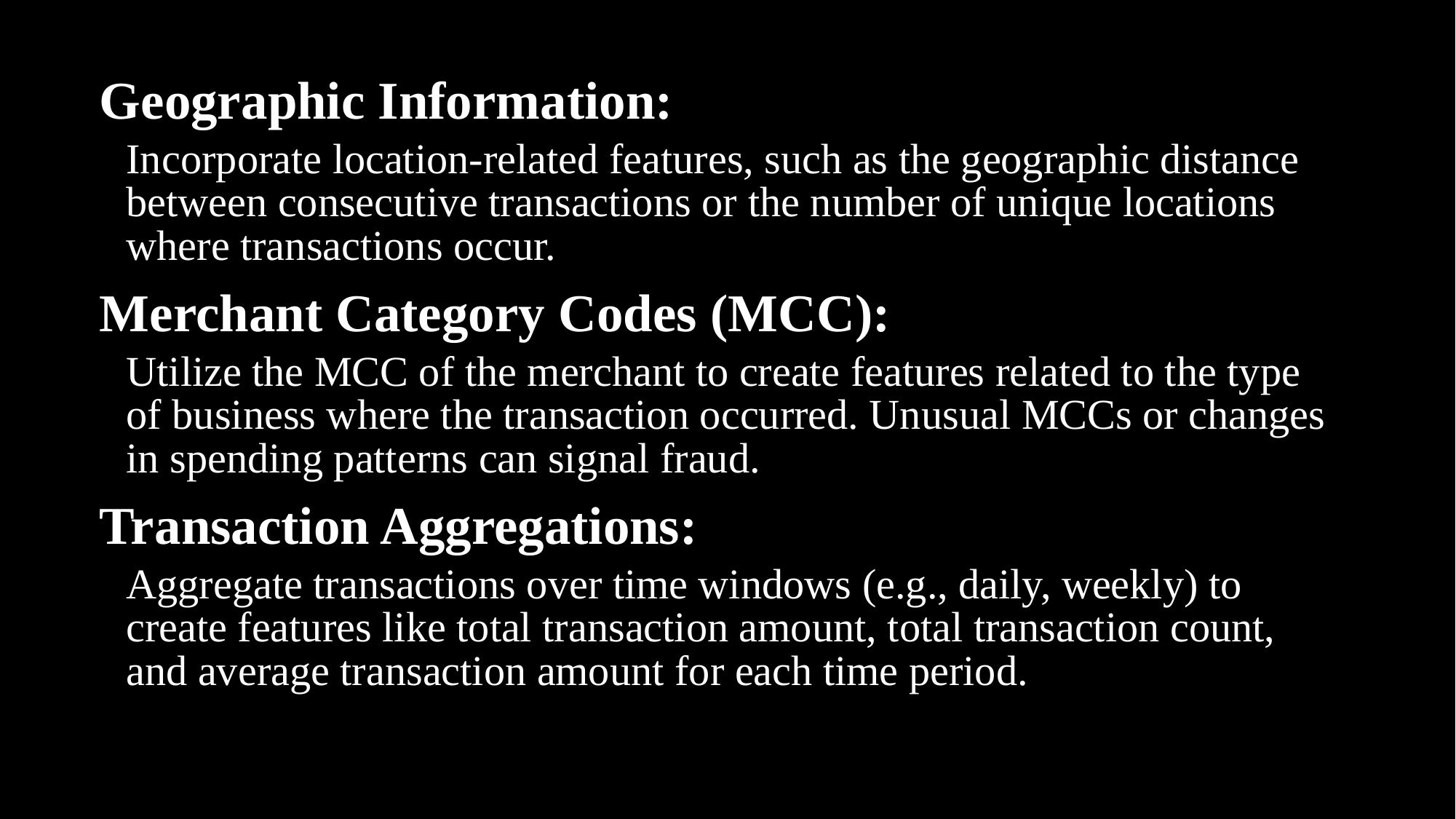

Geographic Information:
Incorporate location-related features, such as the geographic distance between consecutive transactions or the number of unique locations where transactions occur.
Merchant Category Codes (MCC):
Utilize the MCC of the merchant to create features related to the type of business where the transaction occurred. Unusual MCCs or changes in spending patterns can signal fraud.
Transaction Aggregations:
Aggregate transactions over time windows (e.g., daily, weekly) to create features like total transaction amount, total transaction count, and average transaction amount for each time period.